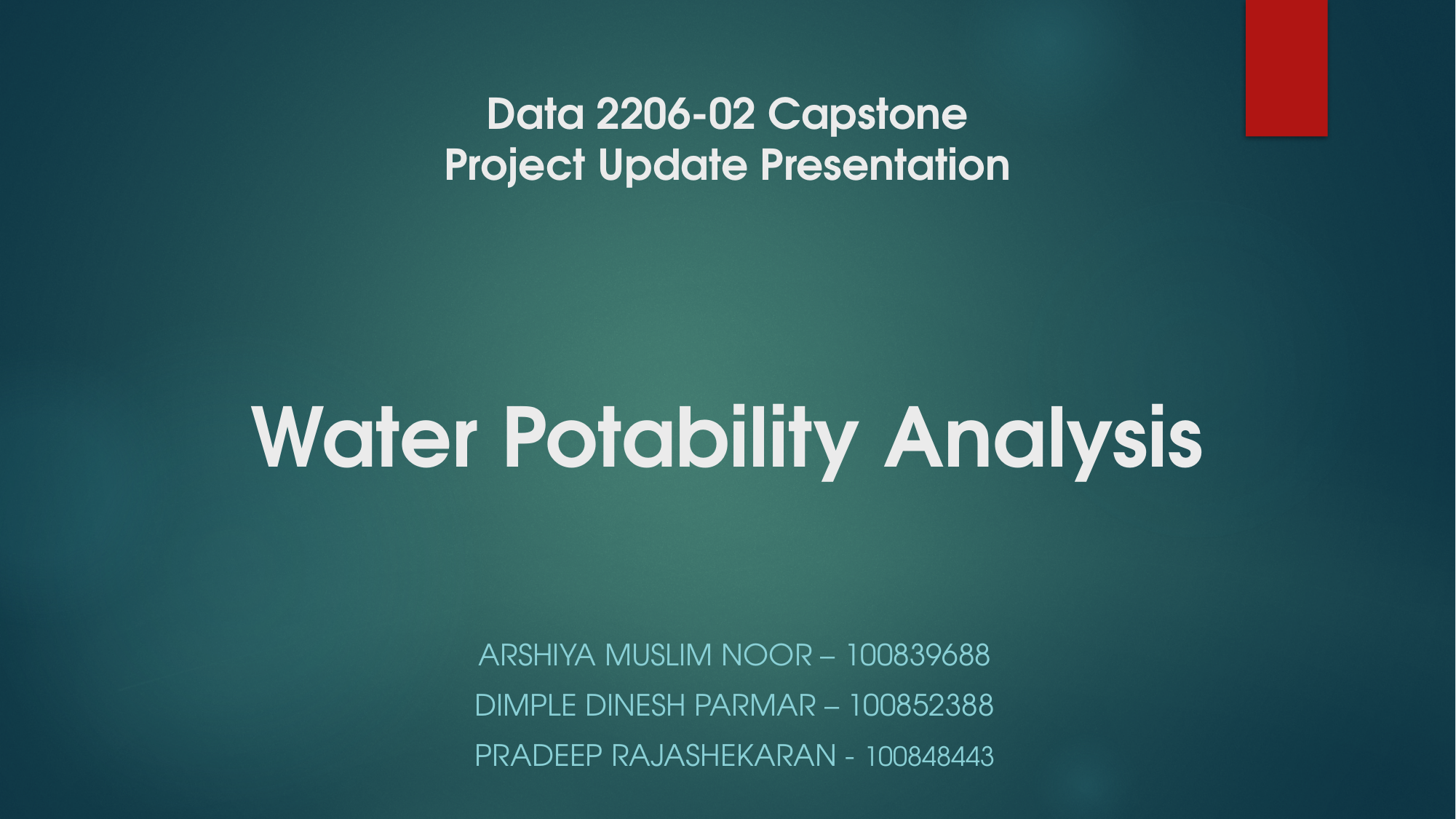

# Data 2206-02 Capstone Project Update Presentation Water Potability Analysis
Arshiya muslim noor – 100839688
Dimple dinesh Parmar – 100852388
Pradeep rajashekaran - 100848443